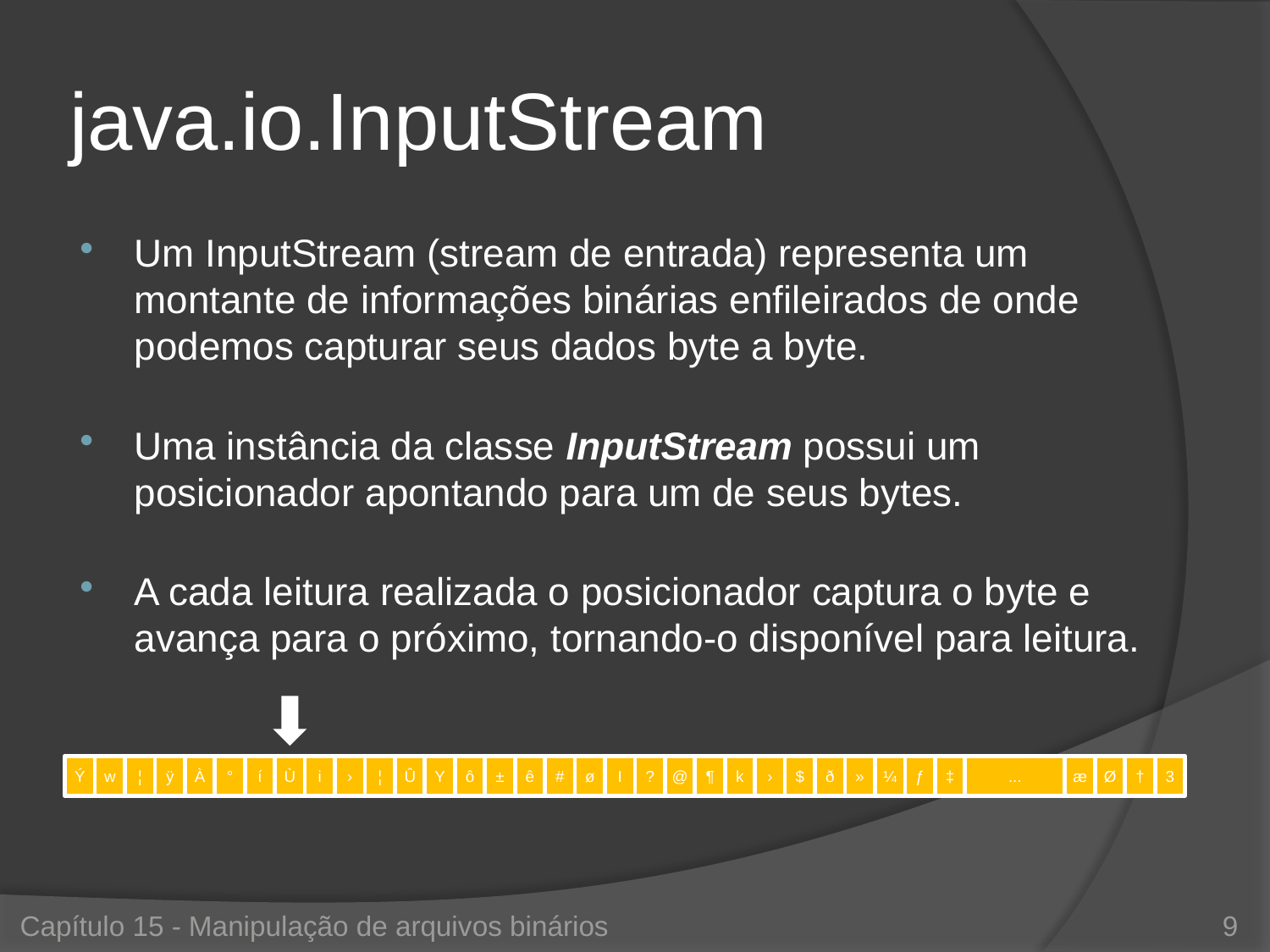

# java.io.InputStream
Um InputStream (stream de entrada) representa um montante de informações binárias enfileirados de onde podemos capturar seus dados byte a byte.
Uma instância da classe InputStream possui um posicionador apontando para um de seus bytes.
A cada leitura realizada o posicionador captura o byte e avança para o próximo, tornando-o disponível para leitura.

Ý
w
¦
ÿ
À
°
í
Ù
i
›
¦
Û
Y
ô
±
ê
#
ø
I
?
@
¶
k
›
$
ð
»
¼
ƒ
‡
...
æ
Ø
†
3
Capítulo 15 - Manipulação de arquivos binários
9